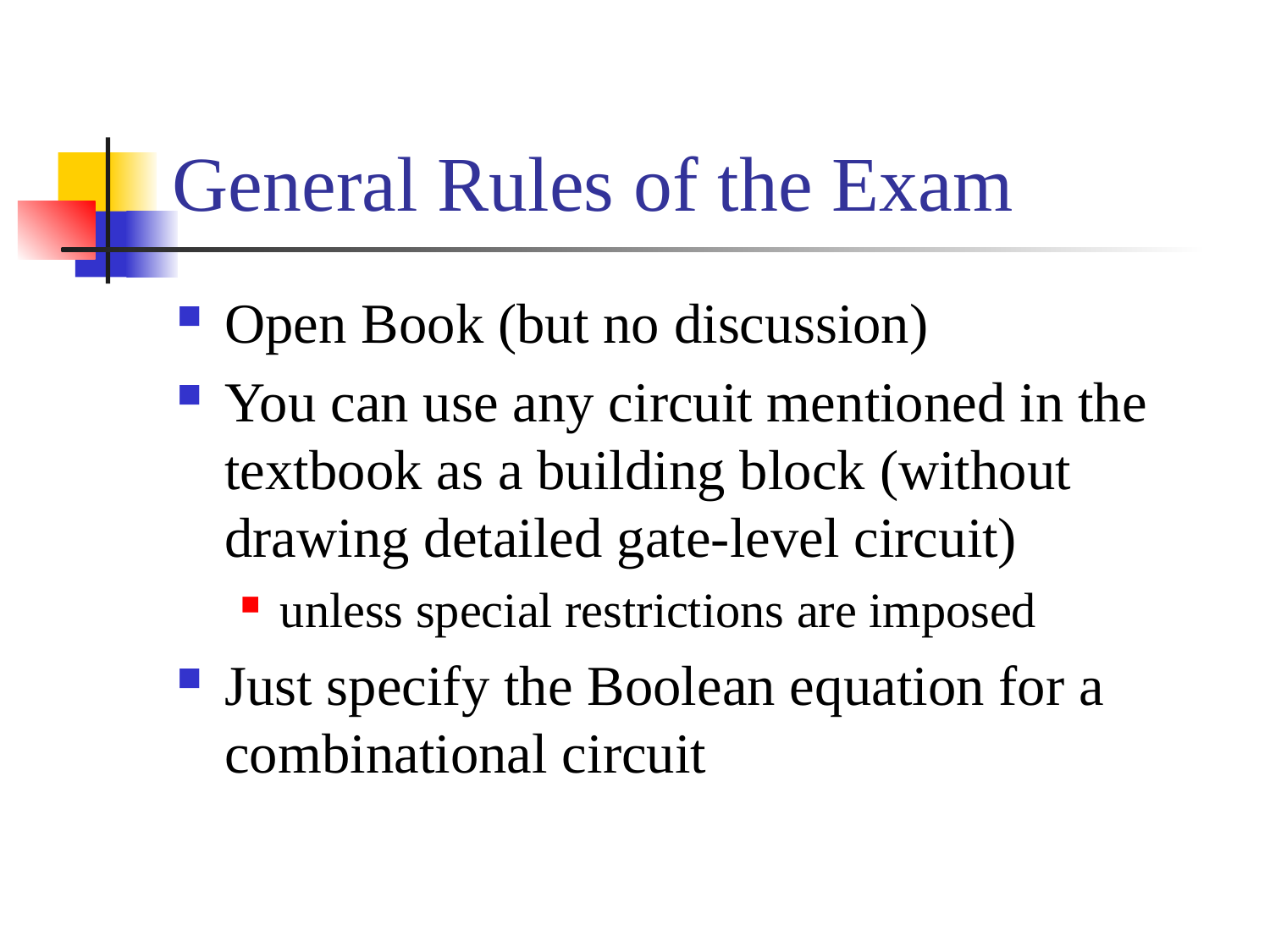

# General Rules of the Exam
Open Book (but no discussion)
You can use any circuit mentioned in the textbook as a building block (without drawing detailed gate-level circuit)
unless special restrictions are imposed
Just specify the Boolean equation for a combinational circuit